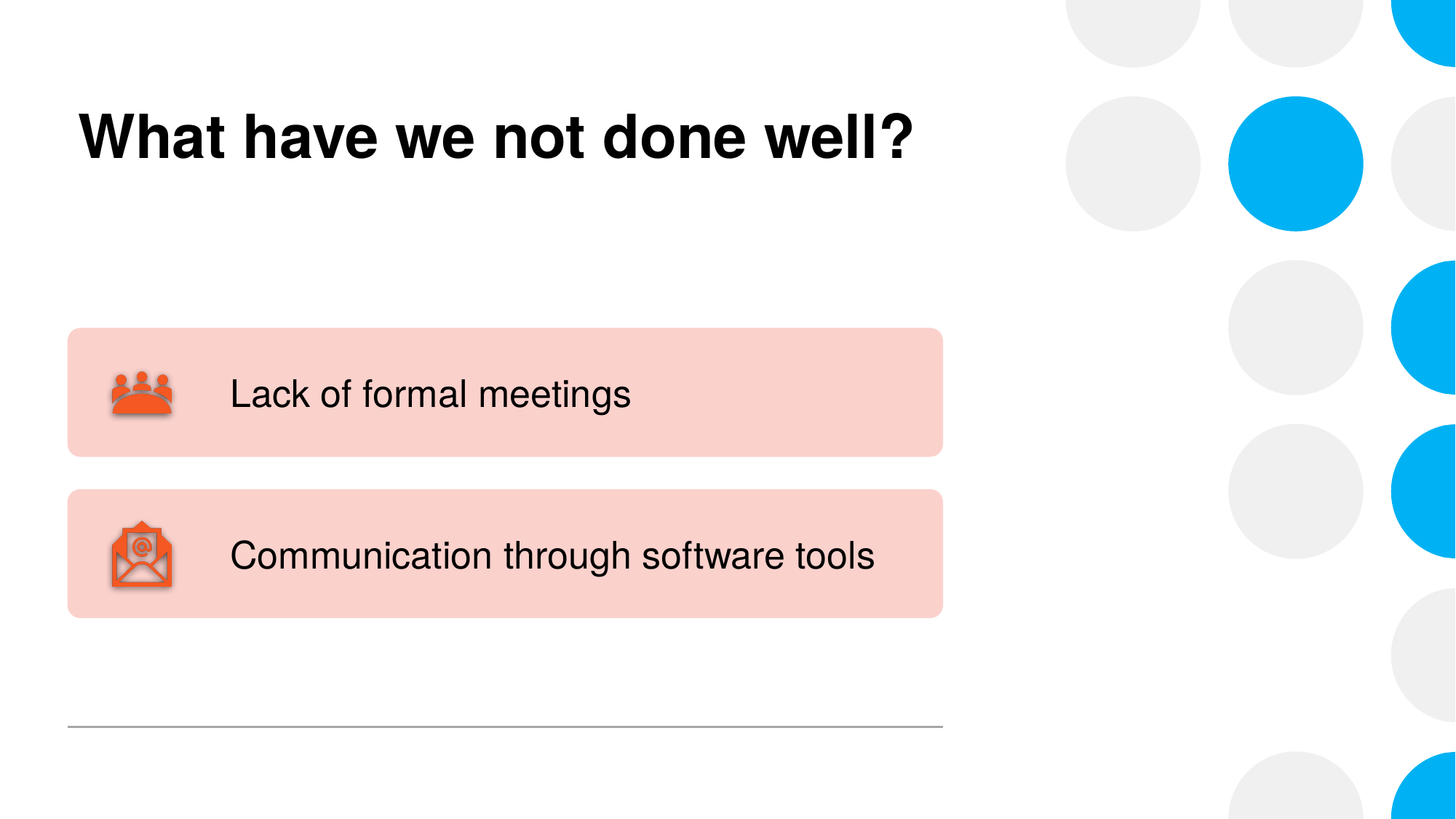

# What have we not done well?
Lack of formal meetings
Communication through software tools